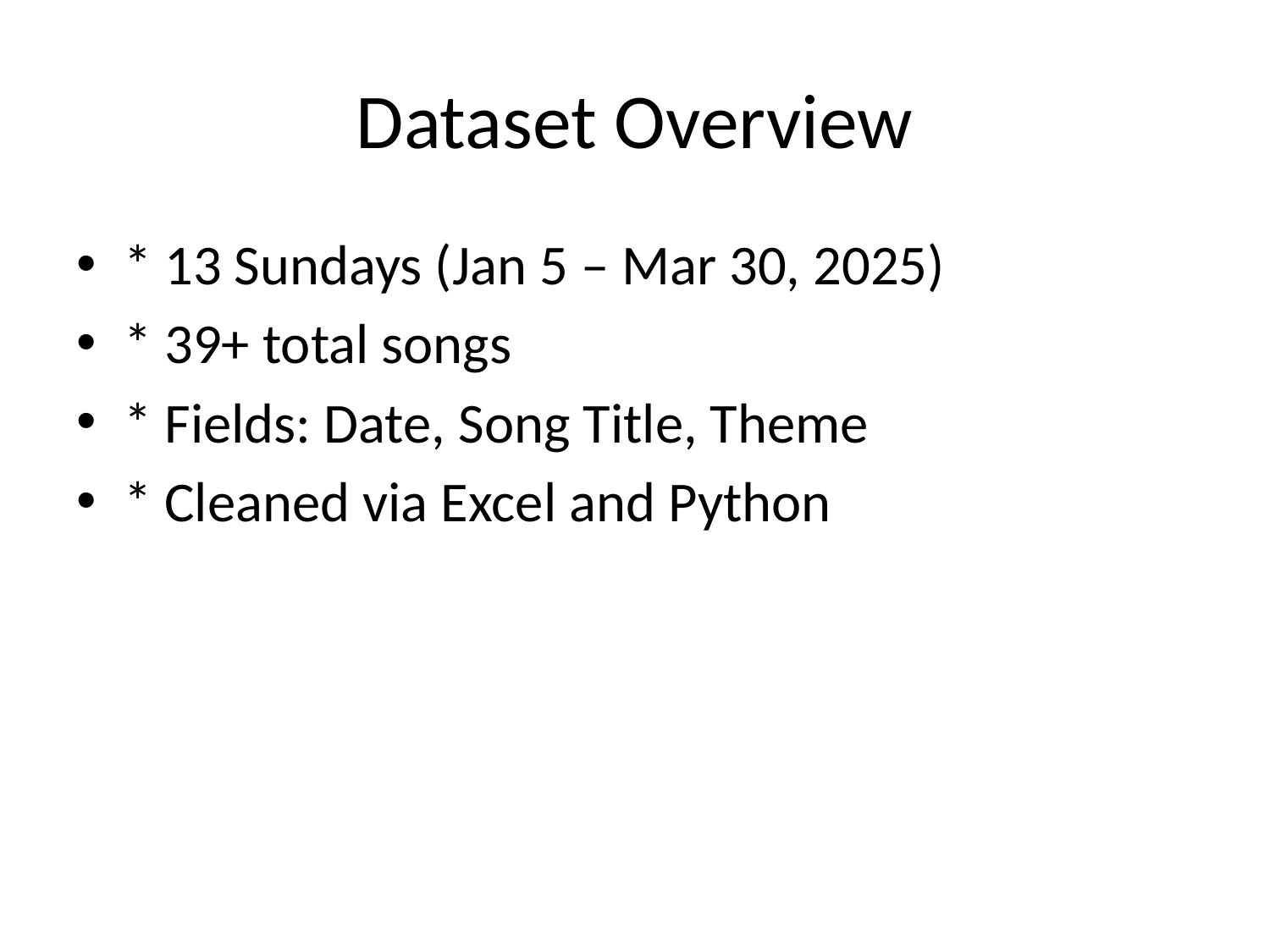

# Dataset Overview
* 13 Sundays (Jan 5 – Mar 30, 2025)
* 39+ total songs
* Fields: Date, Song Title, Theme
* Cleaned via Excel and Python